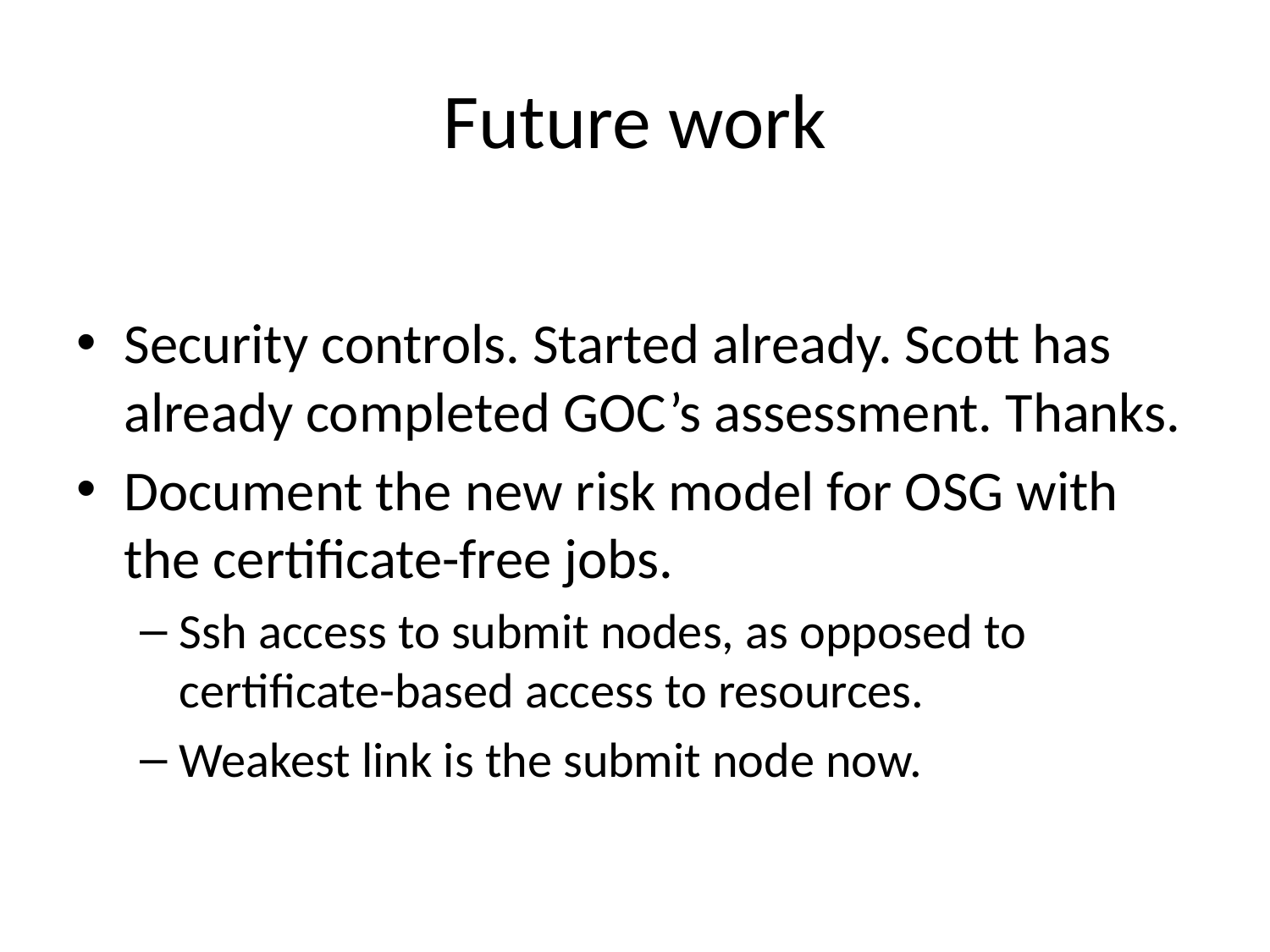

# Future work

Security controls. Started already. Scott has already completed GOC’s assessment. Thanks.
Document the new risk model for OSG with the certificate-free jobs.
Ssh access to submit nodes, as opposed to certificate-based access to resources.
Weakest link is the submit node now.